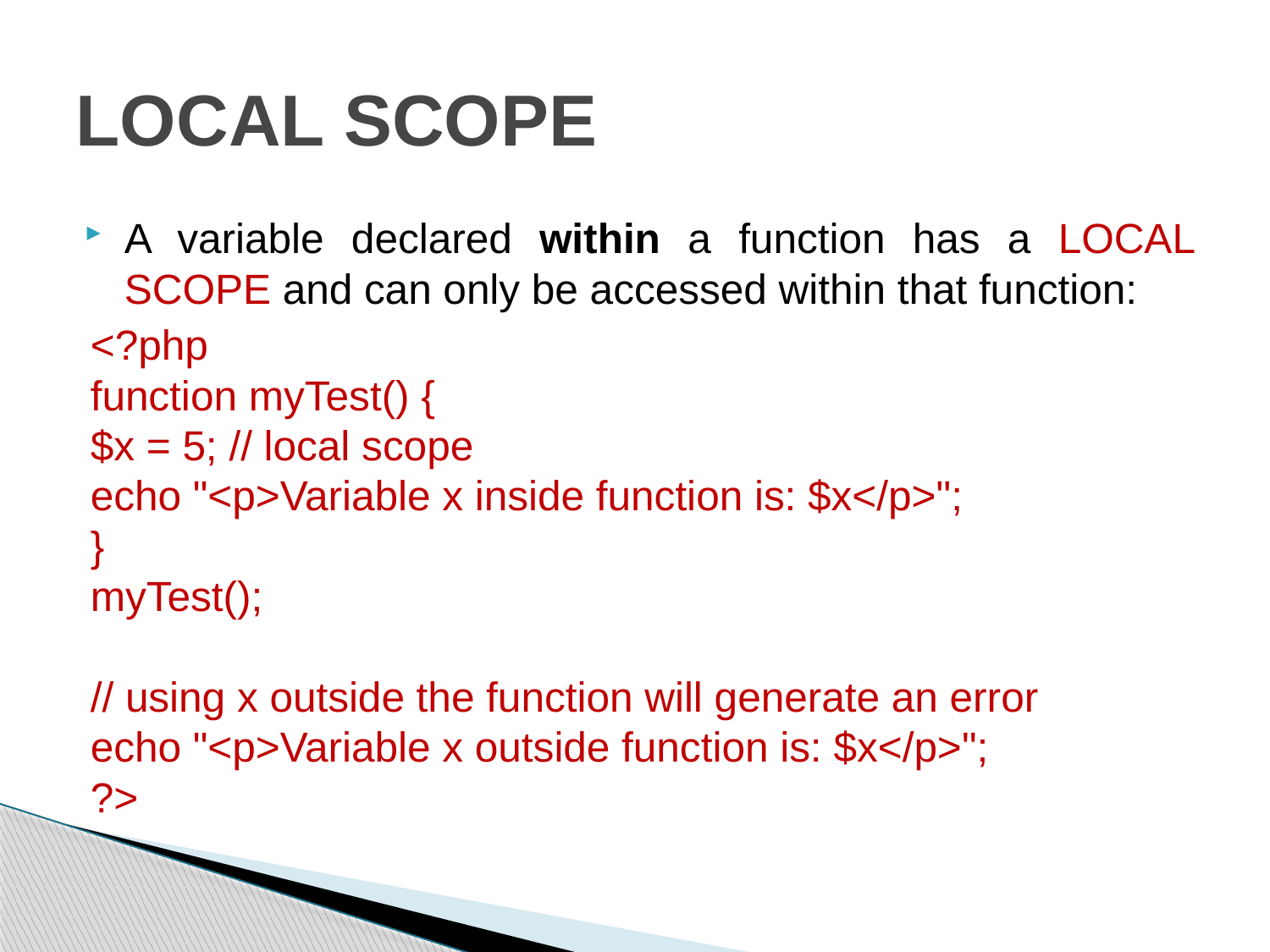

# LOCAL SCOPE
A variable declared within a function has a LOCAL SCOPE and can only be accessed within that function:
<?php
function myTest() {
$x = 5; // local scope
echo "<p>Variable x inside function is: $x</p>";
}
myTest();
// using x outside the function will generate an error
echo "<p>Variable x outside function is: $x</p>";
?>